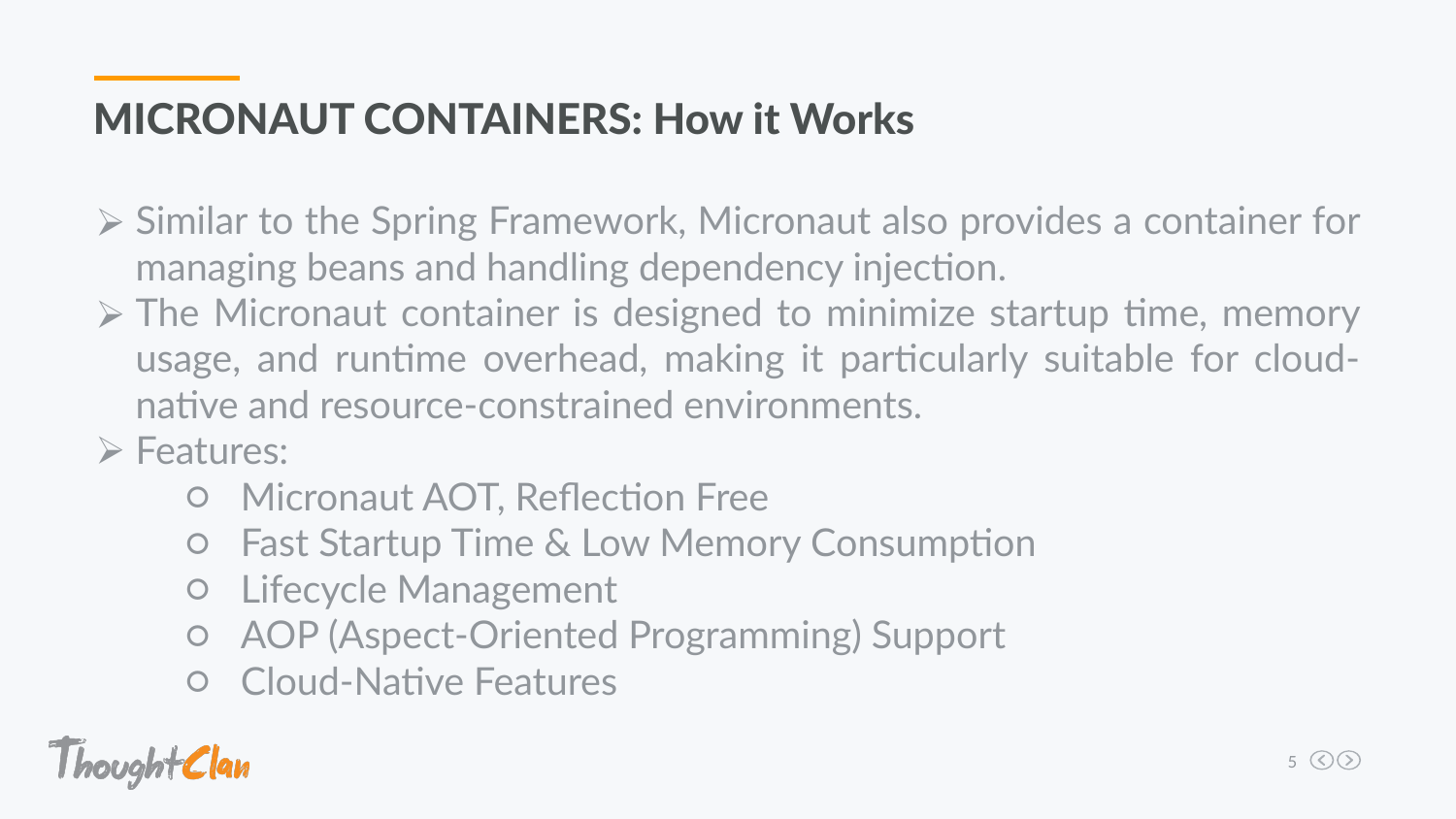

MICRONAUT CONTAINERS: How it Works

Similar to the Spring Framework, Micronaut also provides a container for managing beans and handling dependency injection.
The Micronaut container is designed to minimize startup time, memory usage, and runtime overhead, making it particularly suitable for cloud-native and resource-constrained environments.
Features:
Micronaut AOT, Reflection Free
Fast Startup Time & Low Memory Consumption
Lifecycle Management
AOP (Aspect-Oriented Programming) Support
Cloud-Native Features